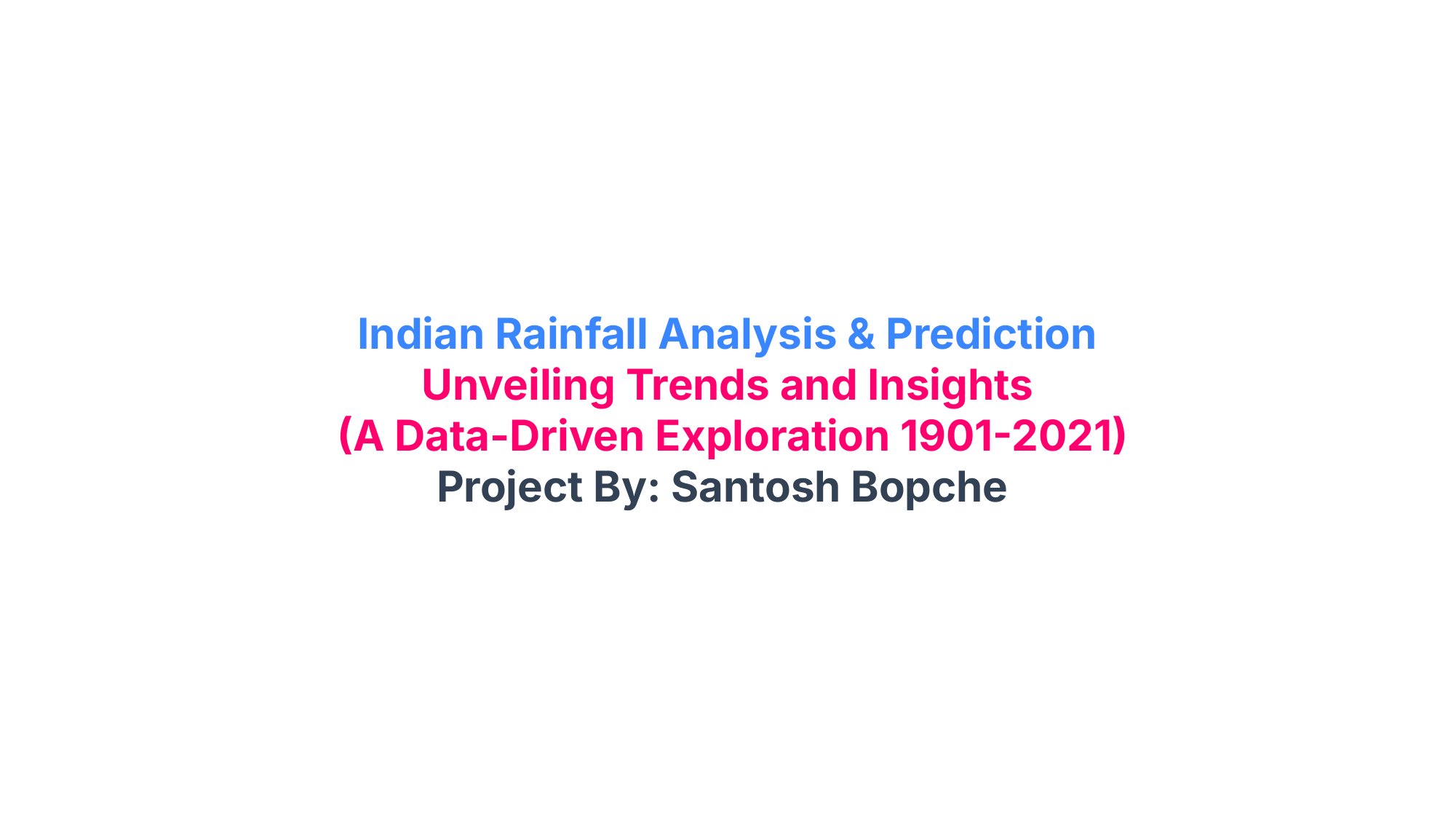

Indian Rainfall Analysis & Prediction
Unveiling Trends and Insights
 (A Data-Driven Exploration 1901-2021)
Project By: Santosh Bopche